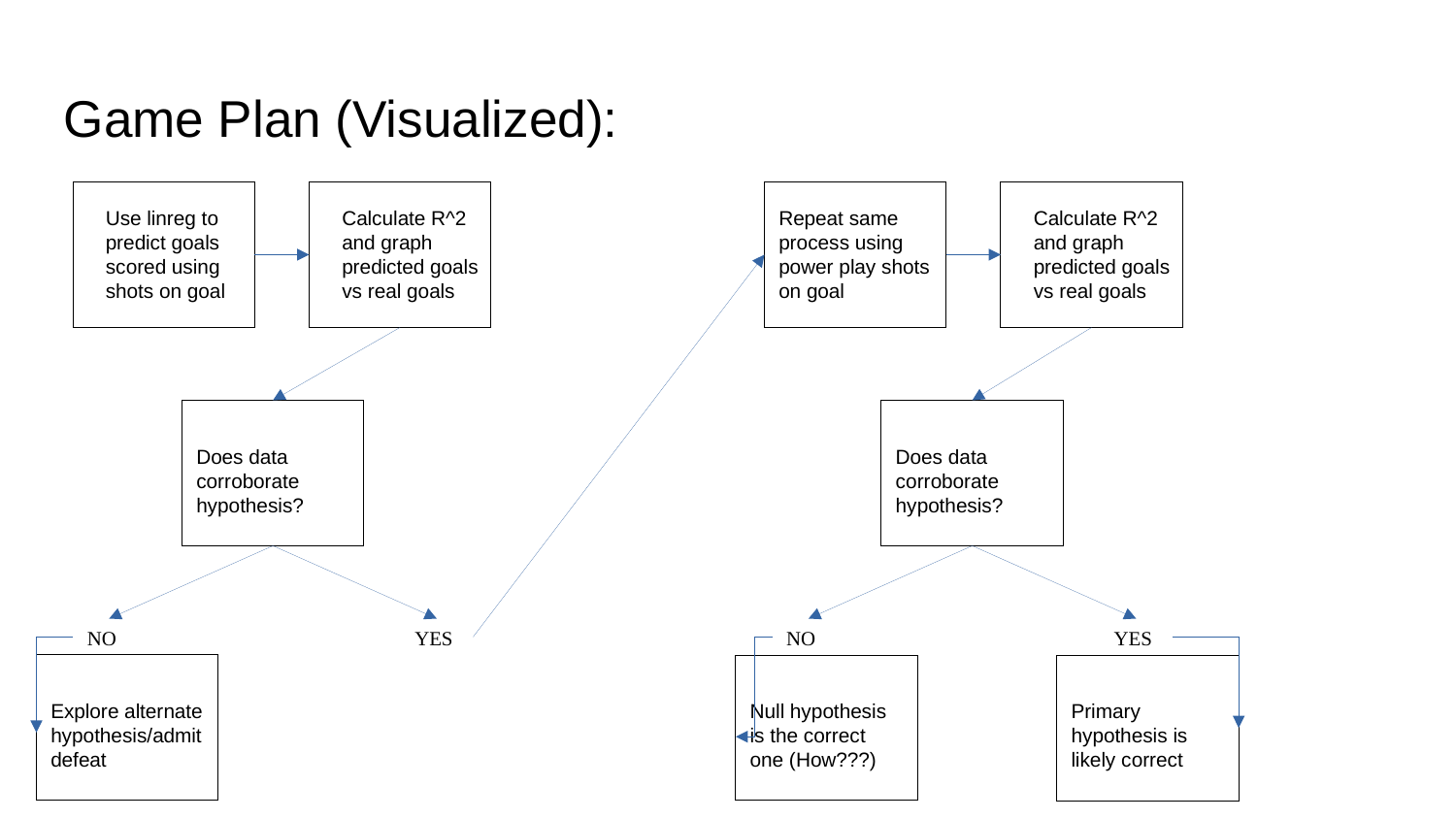

Game Plan (Visualized):

Use linreg to predict goals scored using shots on goal
Calculate R^2 and graph predicted goals vs real goals
Repeat same process using power play shots on goal
Calculate R^2 and graph predicted goals vs real goals

Does data corroborate hypothesis?
Does data corroborate hypothesis?
NO
YES
NO
YES

Explore alternate hypothesis/admit defeat
Null hypothesis is the correct one (How???)
Primary hypothesis is likely correct